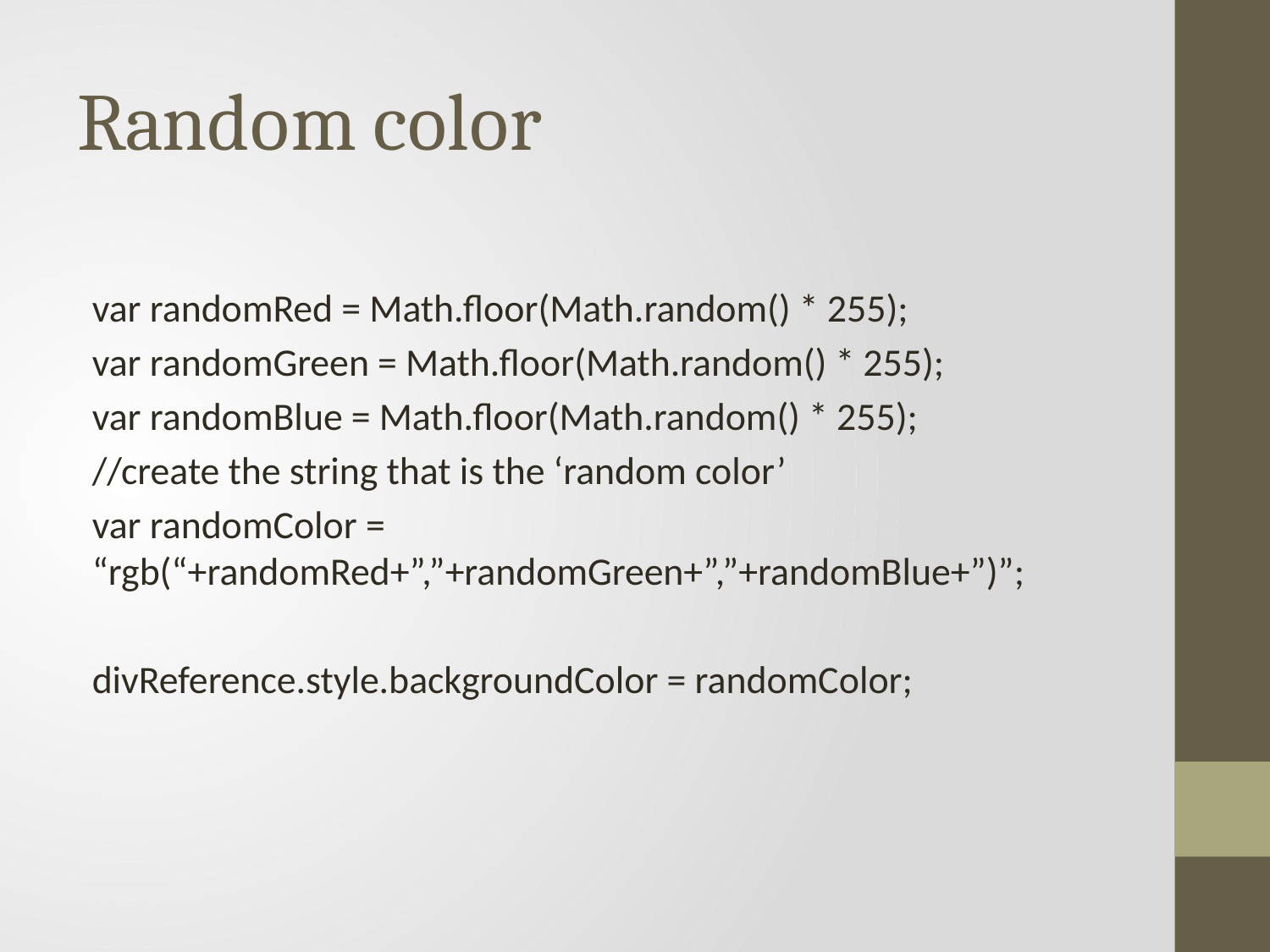

# Random color

var randomRed = Math.floor(Math.random() * 255);
var randomGreen = Math.floor(Math.random() * 255);
var randomBlue = Math.floor(Math.random() * 255);
//create the string that is the ‘random color’
var randomColor = “rgb(“+randomRed+”,”+randomGreen+”,”+randomBlue+”)”;

divReference.style.backgroundColor = randomColor;